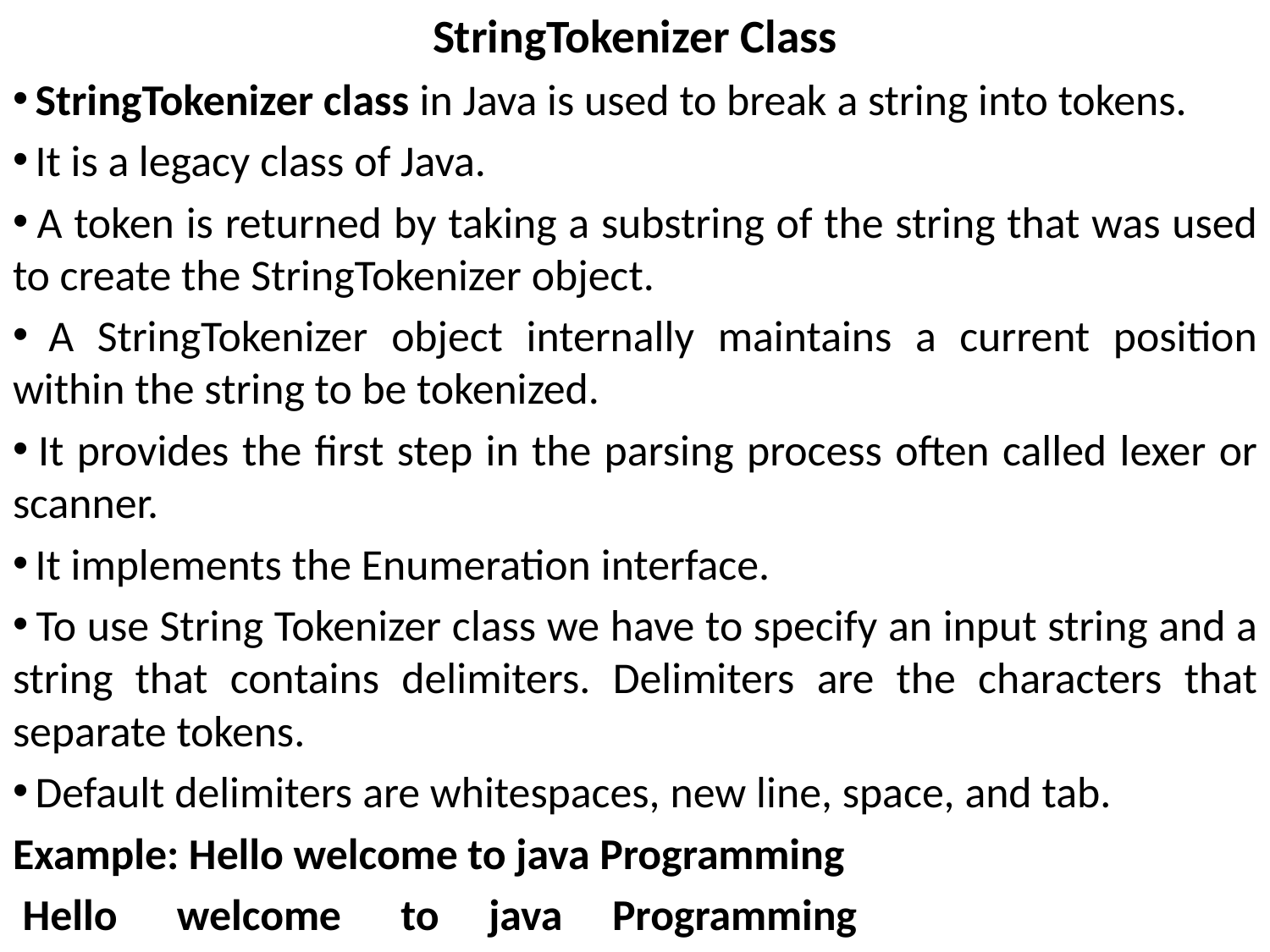

StringTokenizer Class
 StringTokenizer class in Java is used to break a string into tokens.
 It is a legacy class of Java.
 A token is returned by taking a substring of the string that was used to create the StringTokenizer object.
 A StringTokenizer object internally maintains a current position within the string to be tokenized.
 It provides the first step in the parsing process often called lexer or scanner.
 It implements the Enumeration interface.
 To use String Tokenizer class we have to specify an input string and a string that contains delimiters. Delimiters are the characters that separate tokens.
 Default delimiters are whitespaces, new line, space, and tab.
Example: Hello welcome to java Programming
 Hello      welcome      to     java     Programming